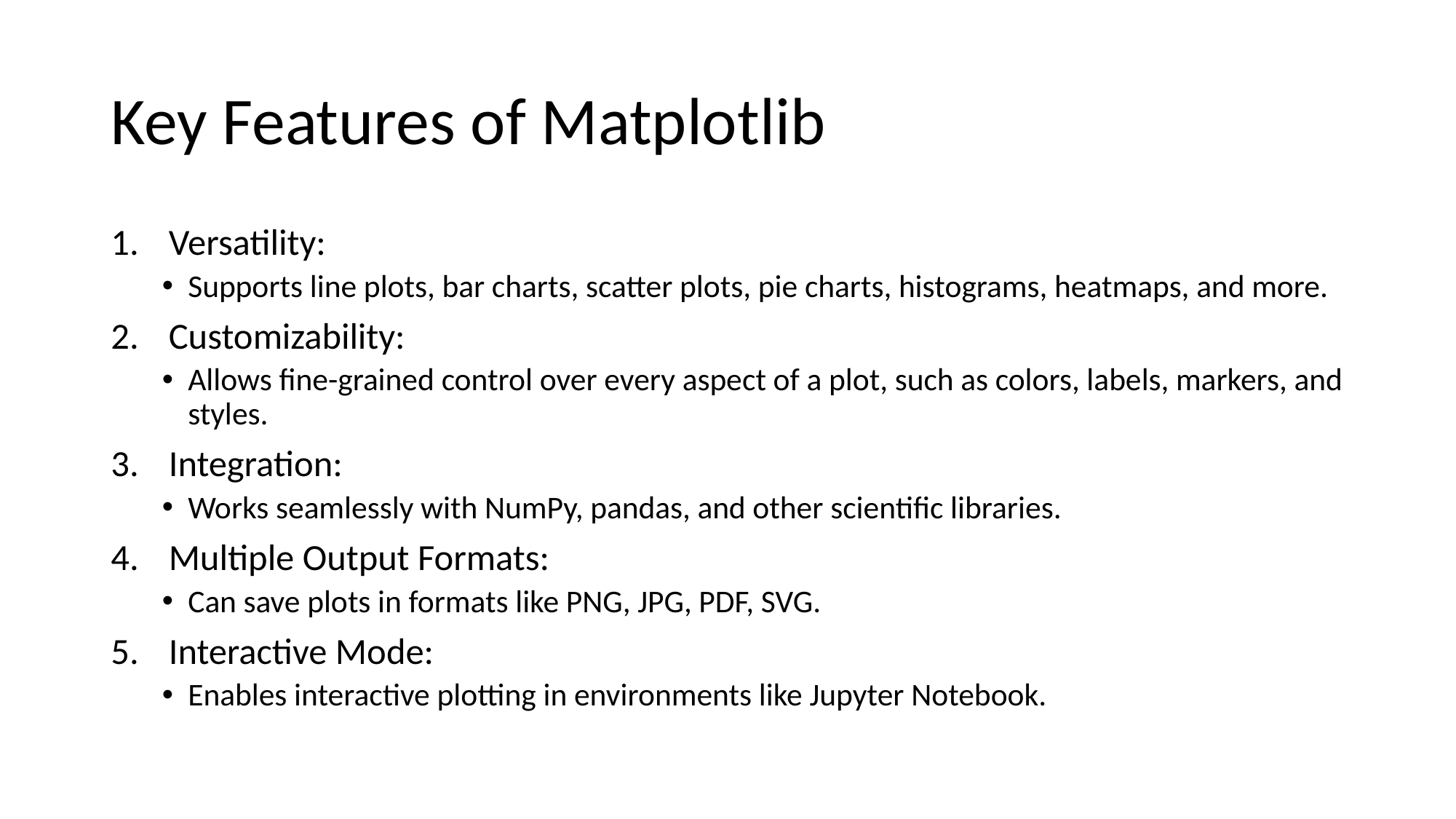

# Key Features of Matplotlib
Versatility:
Supports line plots, bar charts, scatter plots, pie charts, histograms, heatmaps, and more.
Customizability:
Allows fine-grained control over every aspect of a plot, such as colors, labels, markers, and styles.
Integration:
Works seamlessly with NumPy, pandas, and other scientific libraries.
Multiple Output Formats:
Can save plots in formats like PNG, JPG, PDF, SVG.
Interactive Mode:
Enables interactive plotting in environments like Jupyter Notebook.